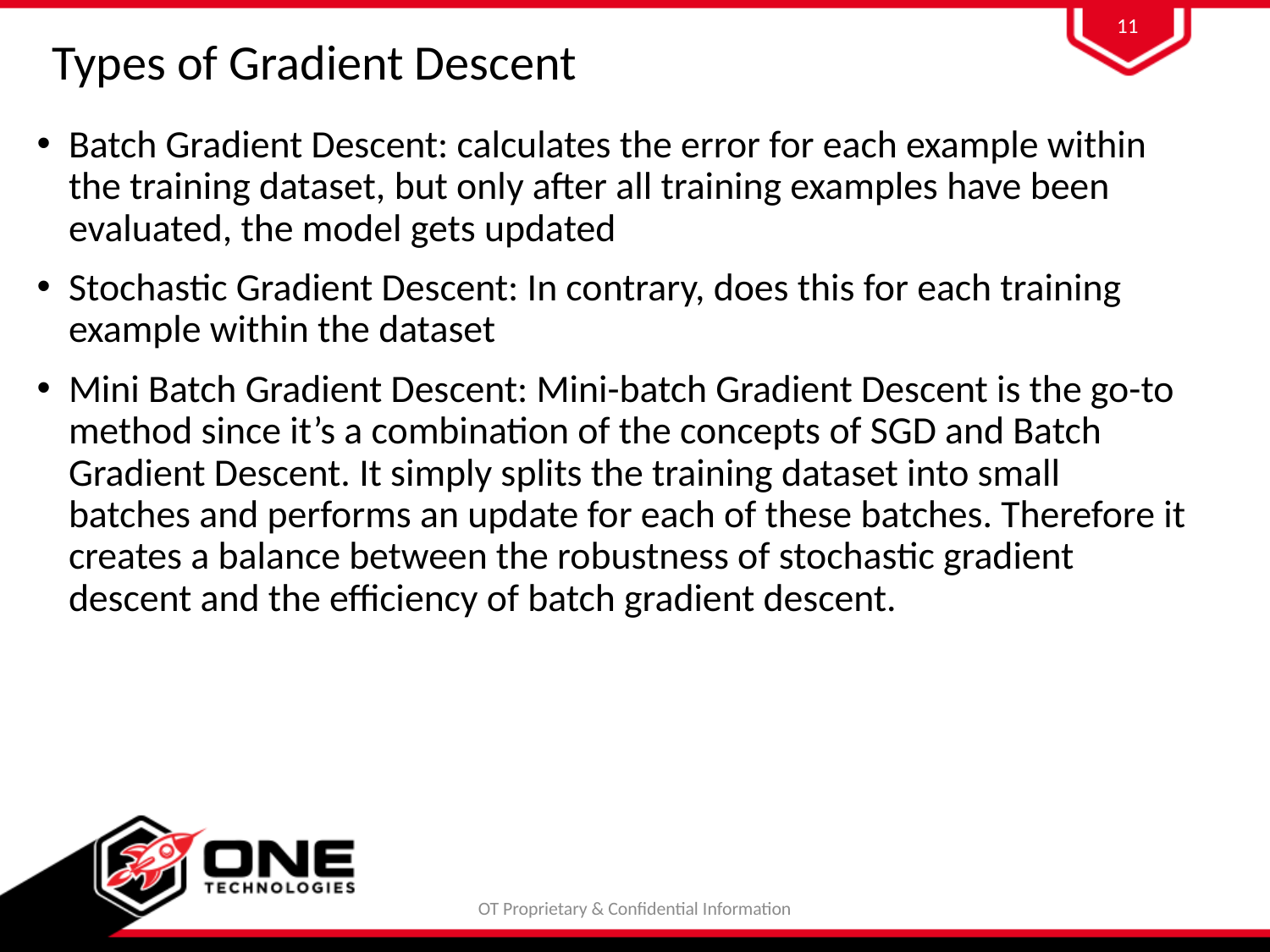

11
# Types of Gradient Descent
Batch Gradient Descent: calculates the error for each example within the training dataset, but only after all training examples have been evaluated, the model gets updated
Stochastic Gradient Descent: In contrary, does this for each training example within the dataset
Mini Batch Gradient Descent: Mini-batch Gradient Descent is the go-to method since it’s a combination of the concepts of SGD and Batch Gradient Descent. It simply splits the training dataset into small batches and performs an update for each of these batches. Therefore it creates a balance between the robustness of stochastic gradient descent and the efficiency of batch gradient descent.

OT Proprietary & Confidential Information